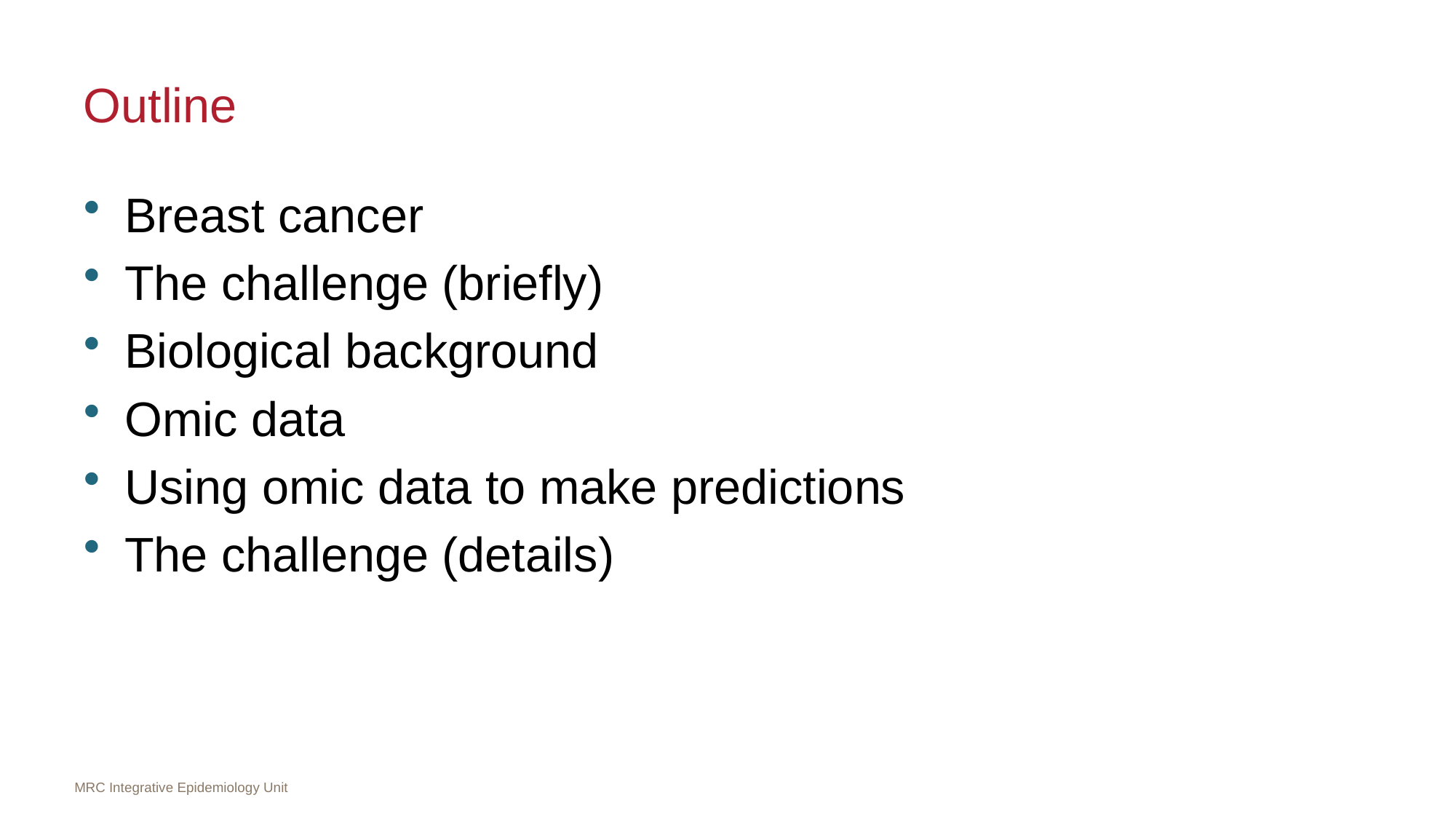

# Outline
Breast cancer
The challenge (briefly)
Biological background
Omic data
Using omic data to make predictions
The challenge (details)